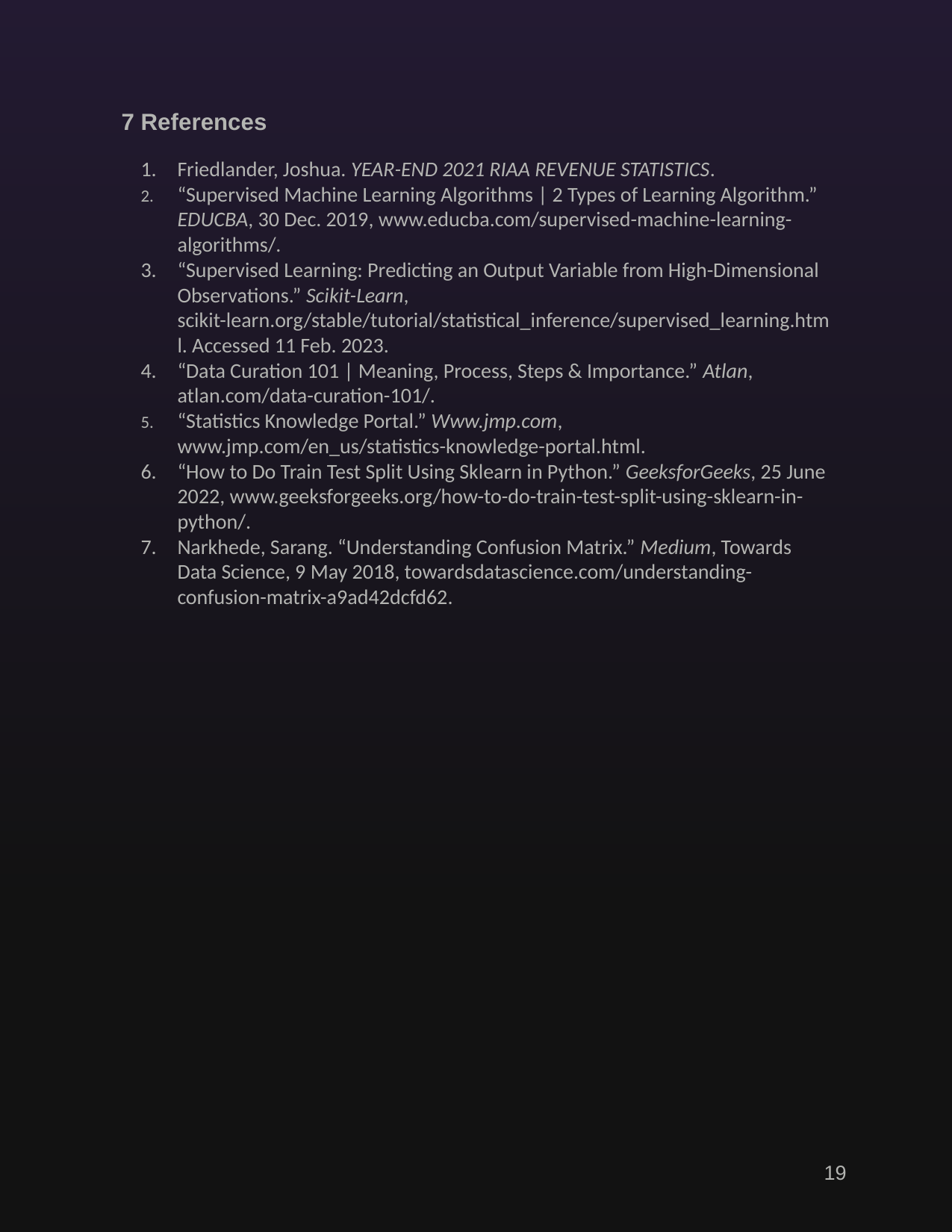

7 References

Friedlander, Joshua. YEAR-END 2021 RIAA REVENUE STATISTICS.
‌“Supervised Machine Learning Algorithms | 2 Types of Learning Algorithm.” EDUCBA, 30 Dec. 2019, www.educba.com/supervised-machine-learning-algorithms/.
“Supervised Learning: Predicting an Output Variable from High-Dimensional Observations.” Scikit-Learn, scikit-learn.org/stable/tutorial/statistical_inference/supervised_learning.html. Accessed 11 Feb. 2023.
“Data Curation 101 | Meaning, Process, Steps & Importance.” Atlan, atlan.com/data-curation-101/.
‌“Statistics Knowledge Portal.” Www.jmp.com, www.jmp.com/en_us/statistics-knowledge-portal.html.
“How to Do Train Test Split Using Sklearn in Python.” GeeksforGeeks, 25 June 2022, www.geeksforgeeks.org/how-to-do-train-test-split-using-sklearn-in-python/.
Narkhede, Sarang. “Understanding Confusion Matrix.” Medium, Towards Data Science, 9 May 2018, towardsdatascience.com/understanding-confusion-matrix-a9ad42dcfd62.

19